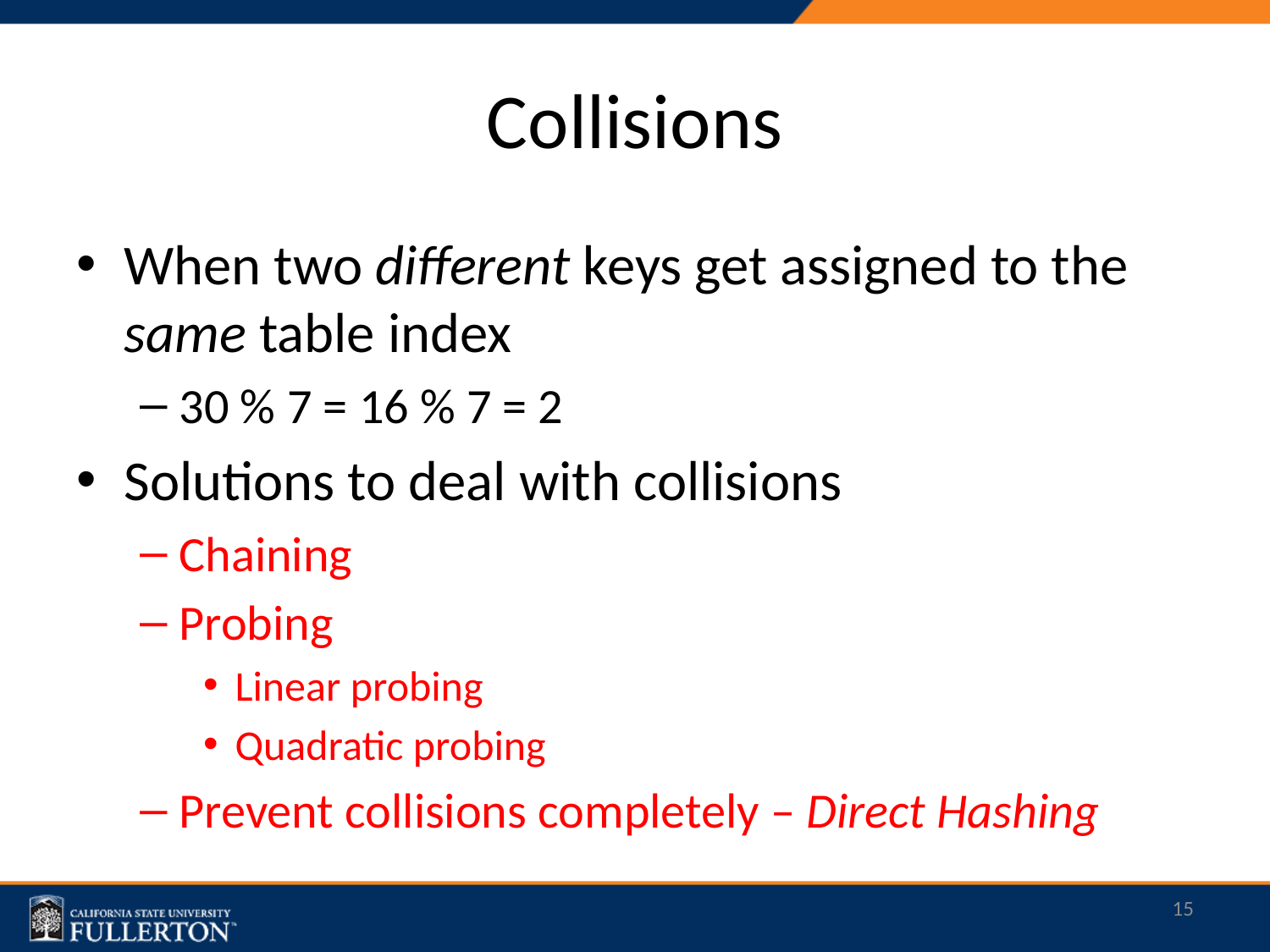

# Collisions
When two different keys get assigned to the same table index
30 % 7 = 16 % 7 = 2
Solutions to deal with collisions
Chaining
Probing
Linear probing
Quadratic probing
Prevent collisions completely – Direct Hashing
15